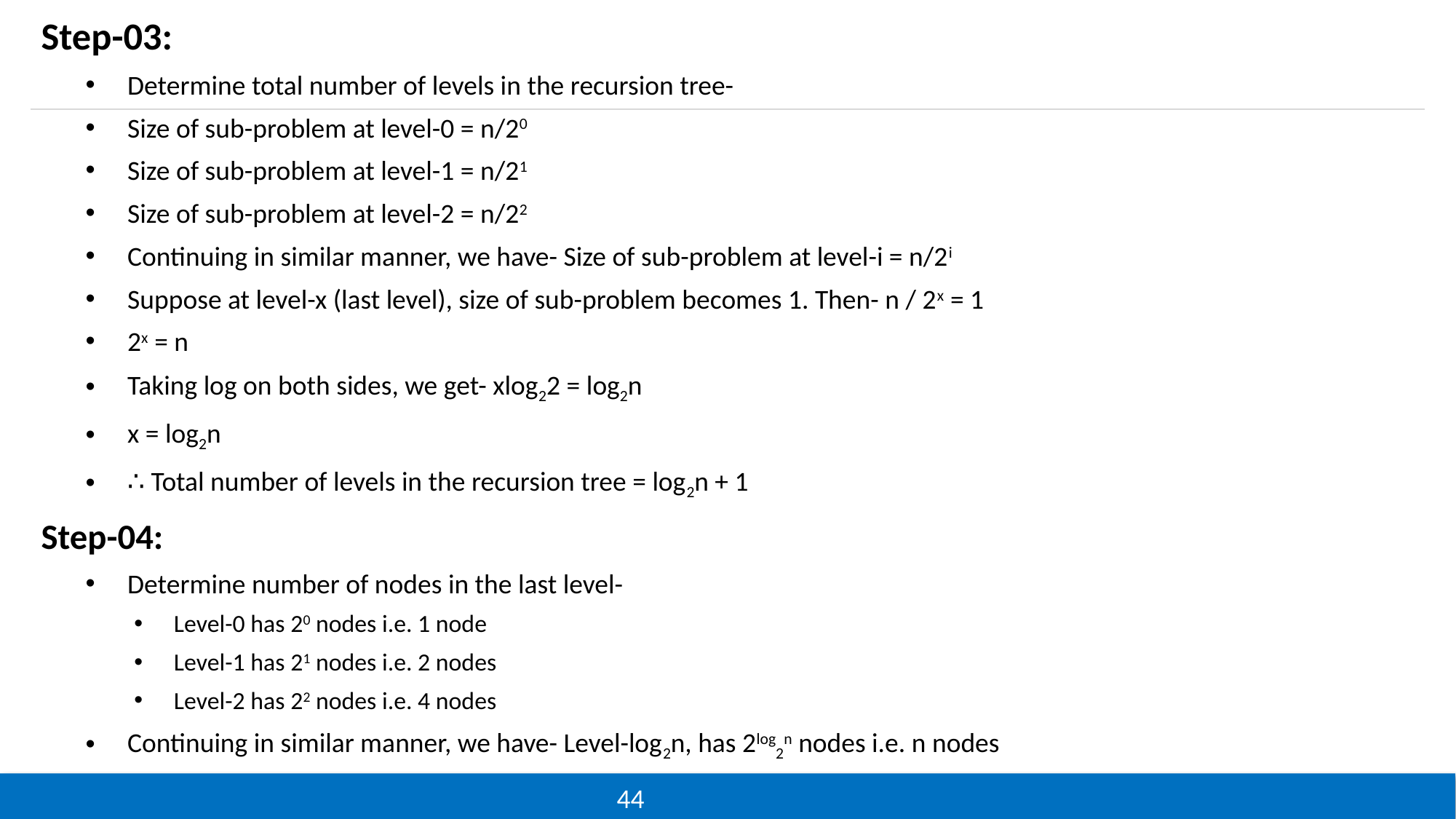

Step-03:
Determine total number of levels in the recursion tree-
Size of sub-problem at level-0 = n/20
Size of sub-problem at level-1 = n/21
Size of sub-problem at level-2 = n/22
Continuing in similar manner, we have- Size of sub-problem at level-i = n/2i
Suppose at level-x (last level), size of sub-problem becomes 1. Then- n / 2x = 1
2x = n
Taking log on both sides, we get- xlog22 = log2n
x = log2n
∴ Total number of levels in the recursion tree = log2n + 1
Step-04:
Determine number of nodes in the last level-
Level-0 has 20 nodes i.e. 1 node
Level-1 has 21 nodes i.e. 2 nodes
Level-2 has 22 nodes i.e. 4 nodes
Continuing in similar manner, we have- Level-log2n, has 2log2n nodes i.e. n nodes
44